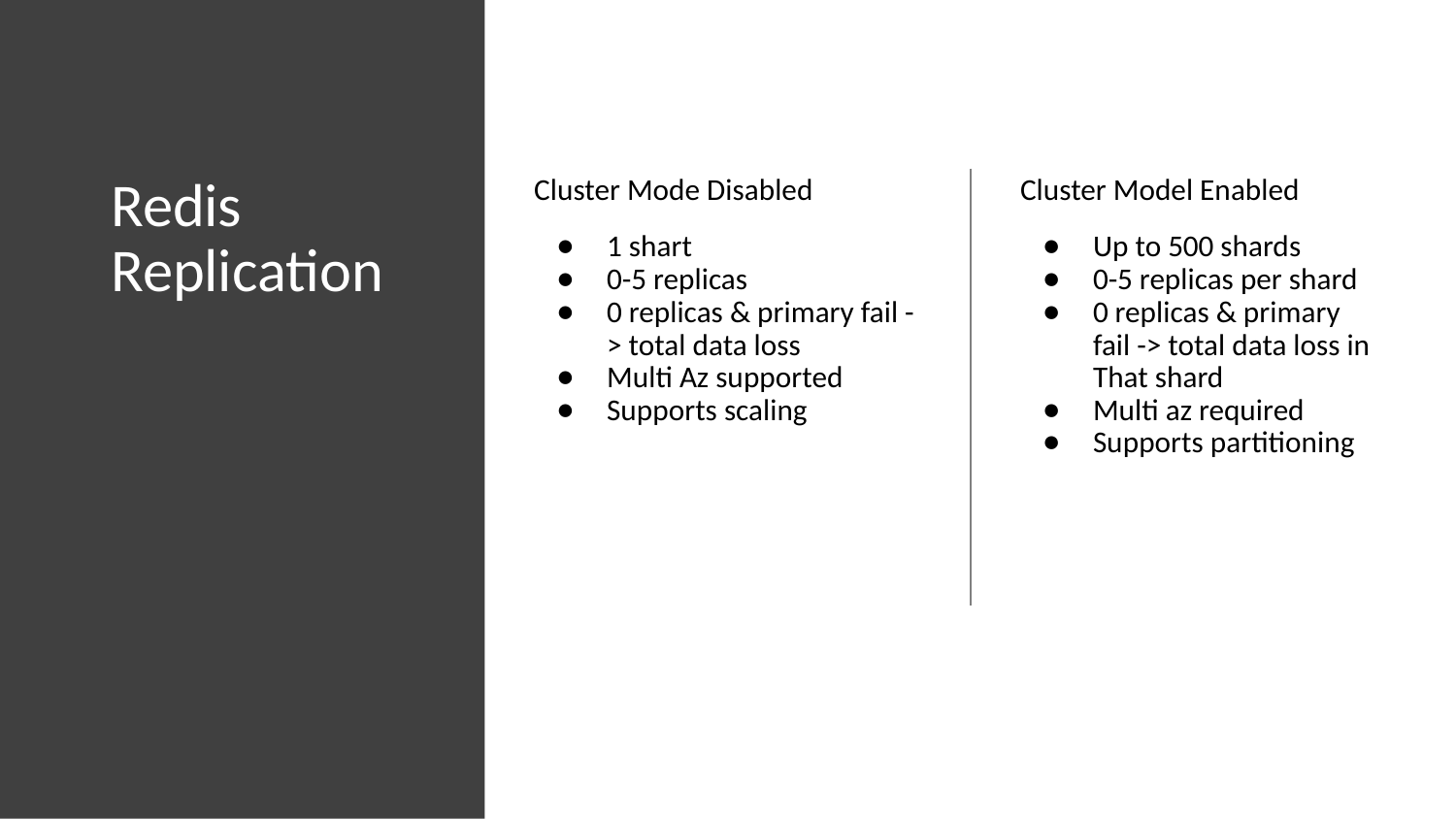

# Redis Replication
Cluster Mode Disabled
1 shart
0-5 replicas
0 replicas & primary fail -> total data loss
Multi Az supported
Supports scaling
Cluster Model Enabled
Up to 500 shards
0-5 replicas per shard
0 replicas & primary fail -> total data loss in That shard
Multi az required
Supports partitioning